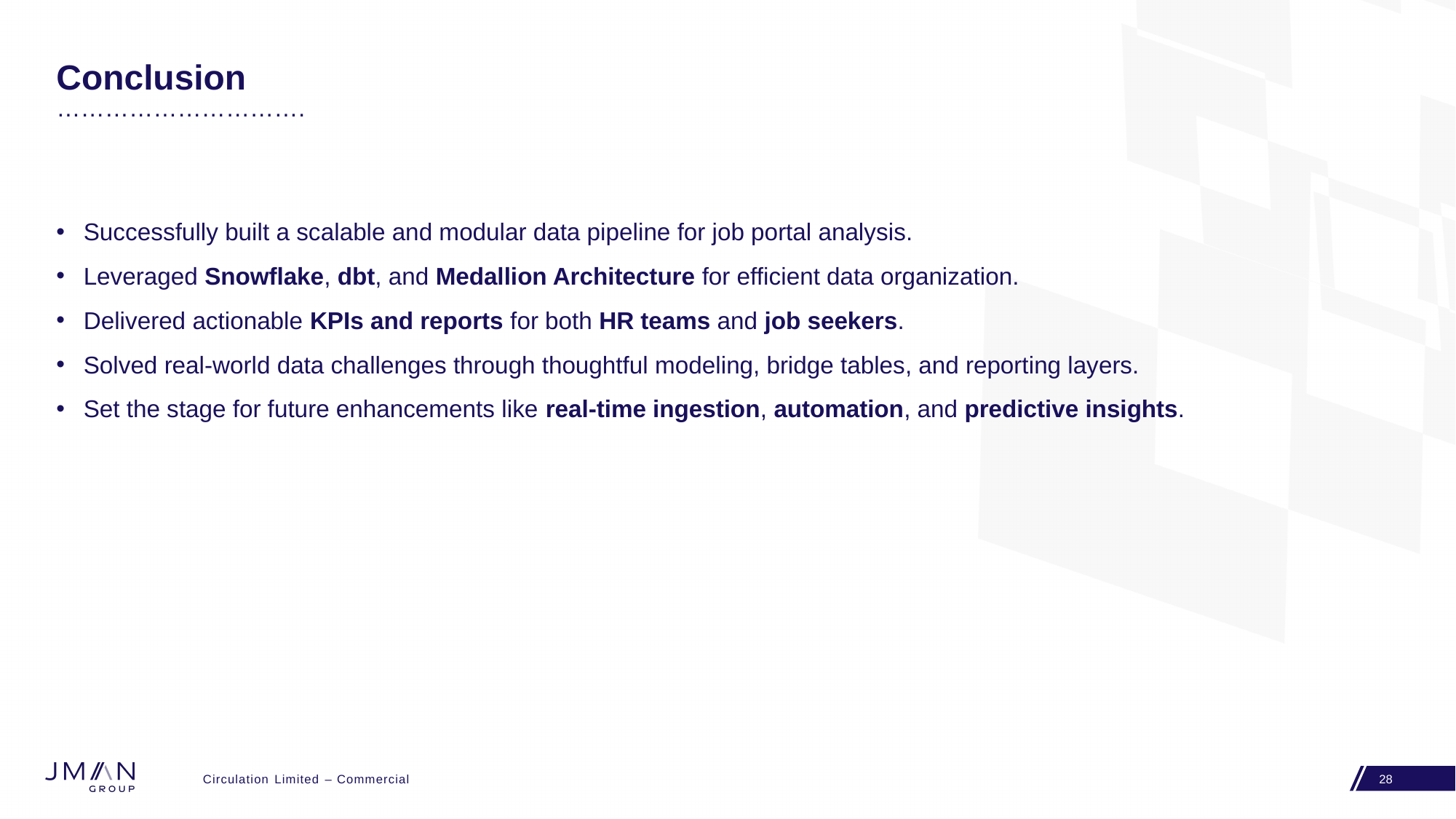

# Conclusion
………………………….
Successfully built a scalable and modular data pipeline for job portal analysis.
Leveraged Snowflake, dbt, and Medallion Architecture for efficient data organization.
Delivered actionable KPIs and reports for both HR teams and job seekers.
Solved real-world data challenges through thoughtful modeling, bridge tables, and reporting layers.
Set the stage for future enhancements like real-time ingestion, automation, and predictive insights.